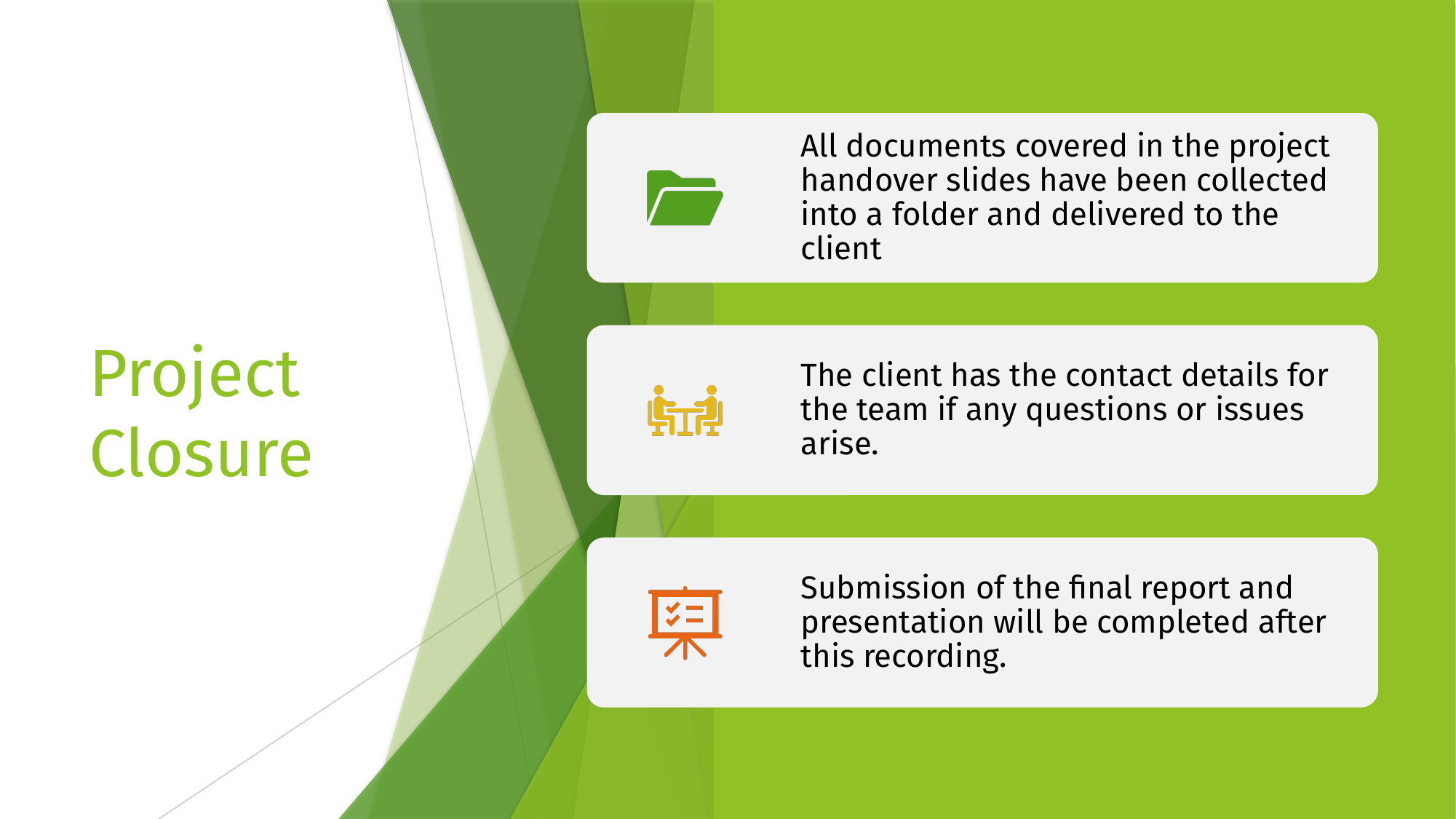

All documents covered in the project handover slides have been collected into a folder and delivered to the client
The client has the contact details for the team if any questions or issues arise.
Submission of the final report and presentation will be completed after this recording.
# Project Closure